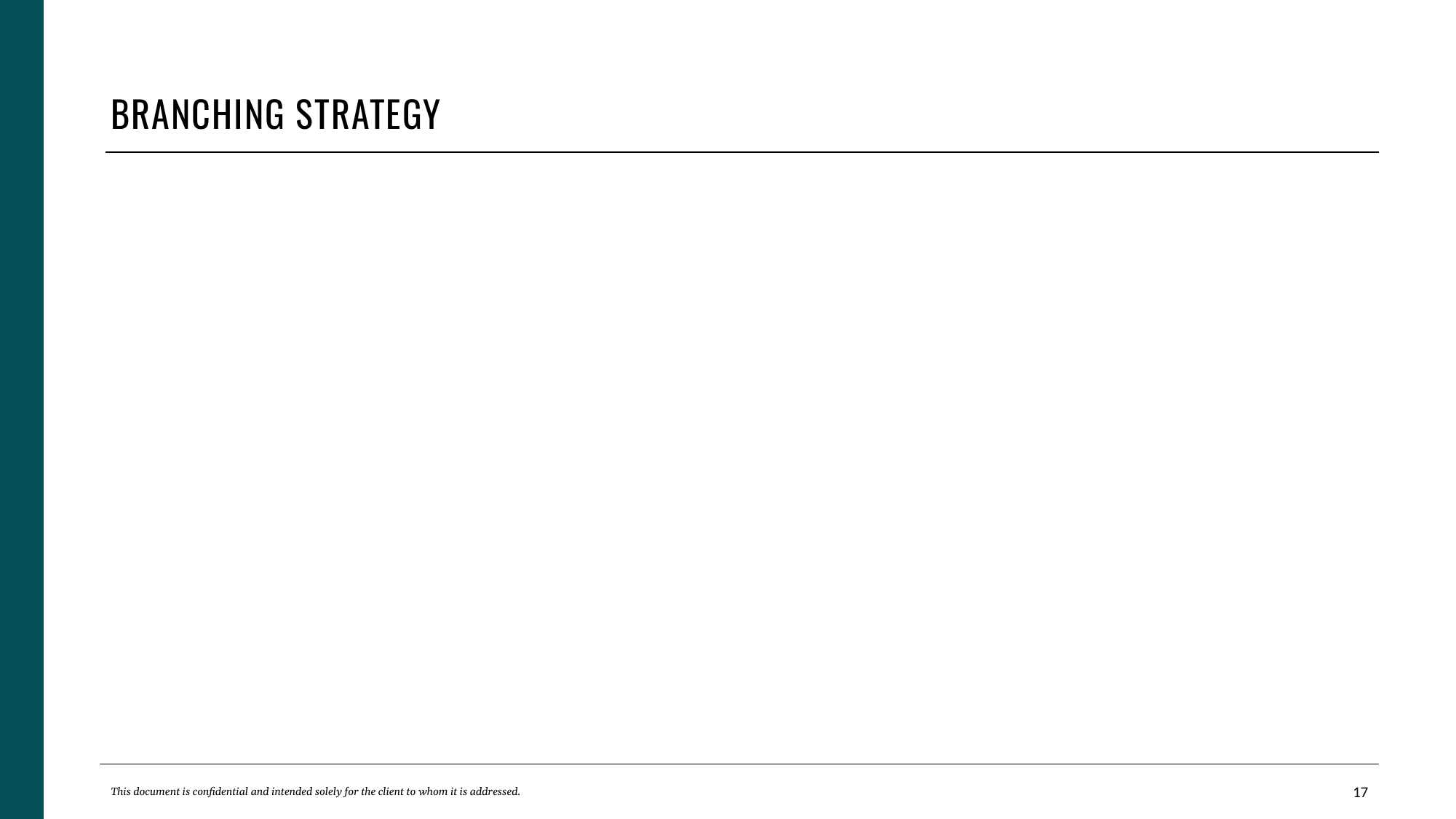

# Branching Strategy

This document is confidential and intended solely for the client to whom it is addressed.
17